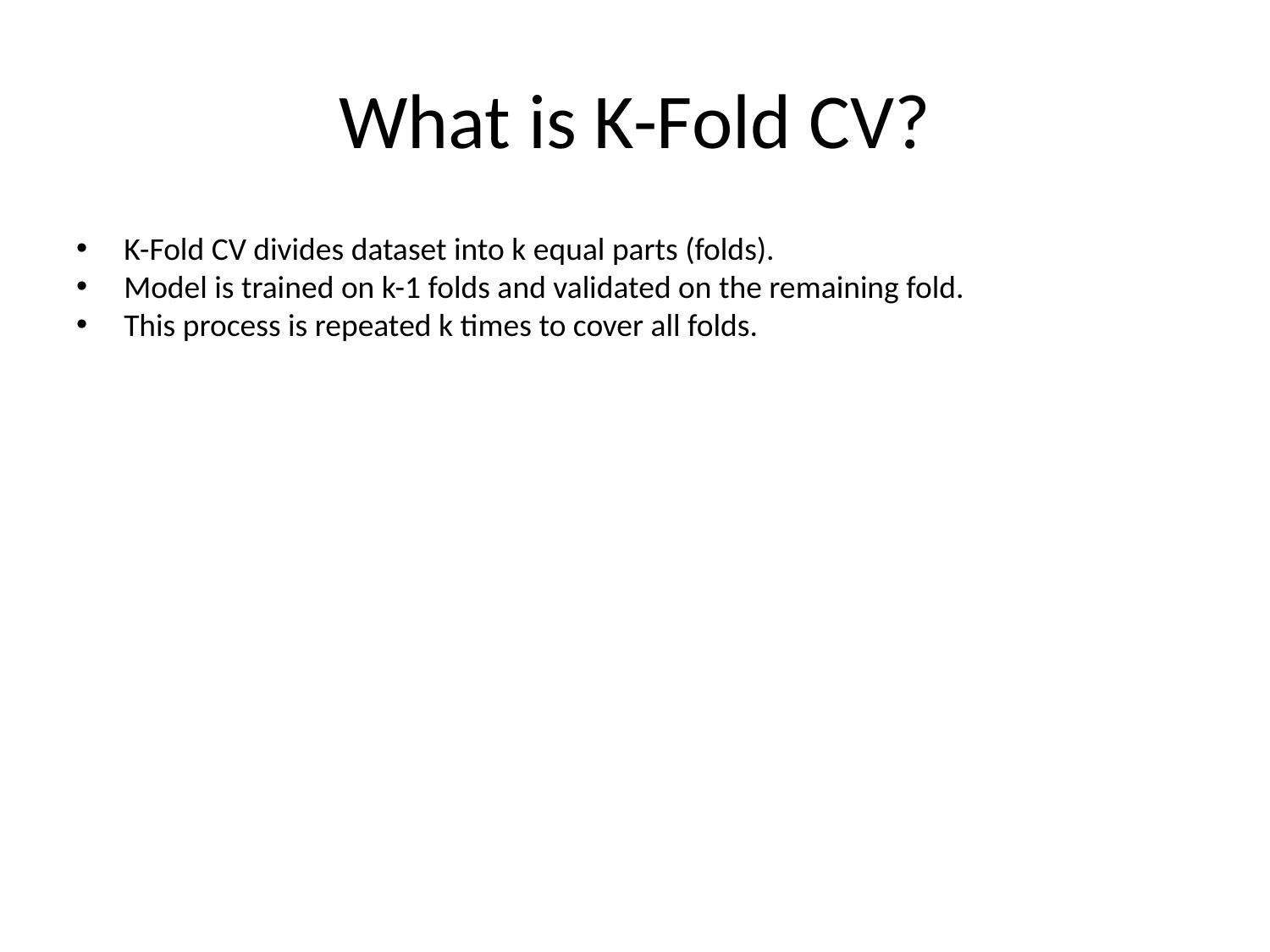

# What is K-Fold CV?
K-Fold CV divides dataset into k equal parts (folds).
Model is trained on k-1 folds and validated on the remaining fold.
This process is repeated k times to cover all folds.